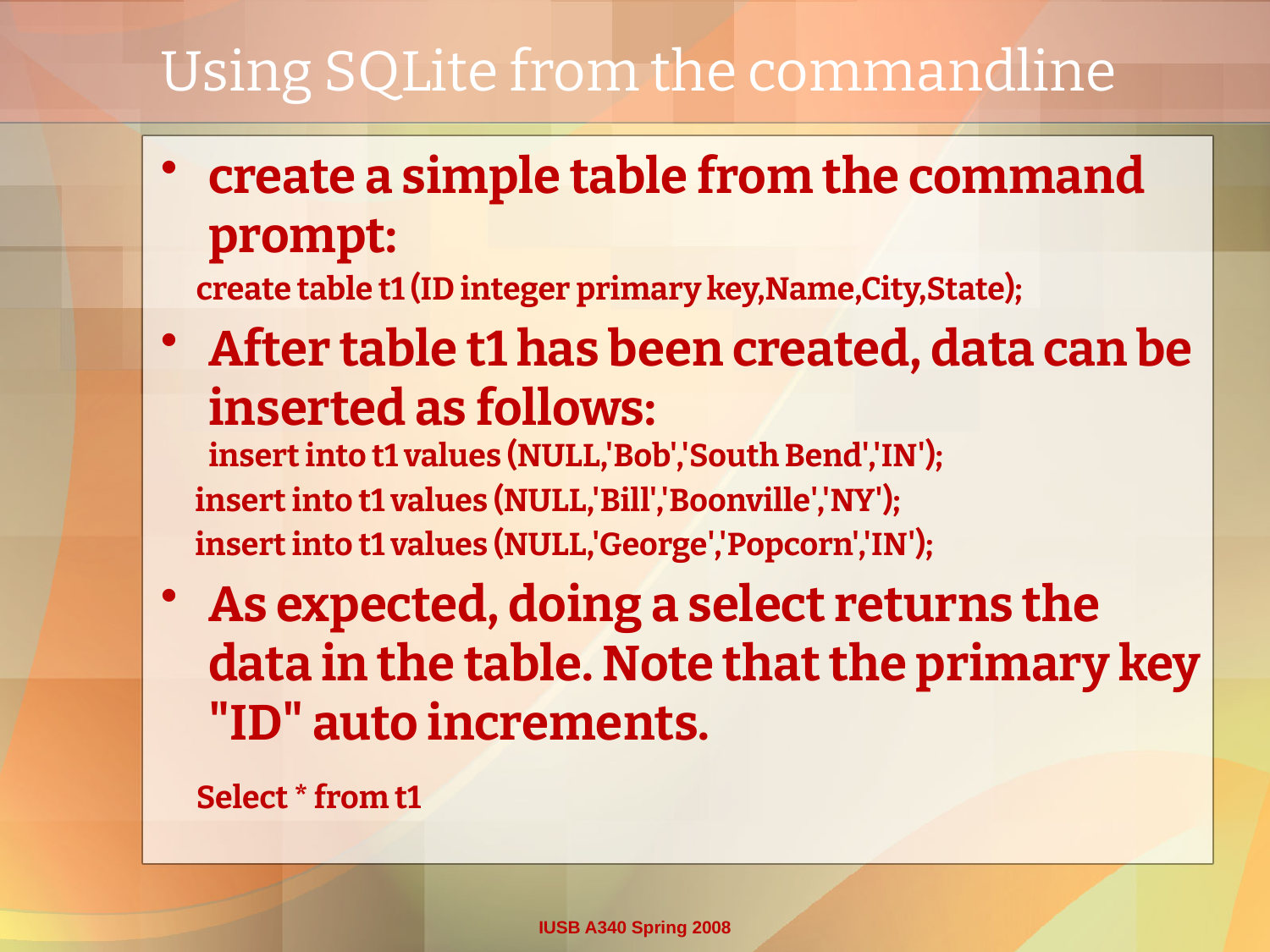

# Using SQLite from the commandline
create a simple table from the command prompt:
       create table t1 (ID integer primary key,Name,City,State);
After table t1 has been created, data can be inserted as follows:
insert into t1 values (NULL,'Bob','South Bend','IN');
      insert into t1 values (NULL,'Bill','Boonville','NY');
      insert into t1 values (NULL,'George','Popcorn','IN');
As expected, doing a select returns the data in the table. Note that the primary key "ID" auto increments.
    Select * from t1
IUSB A340 Spring 2008